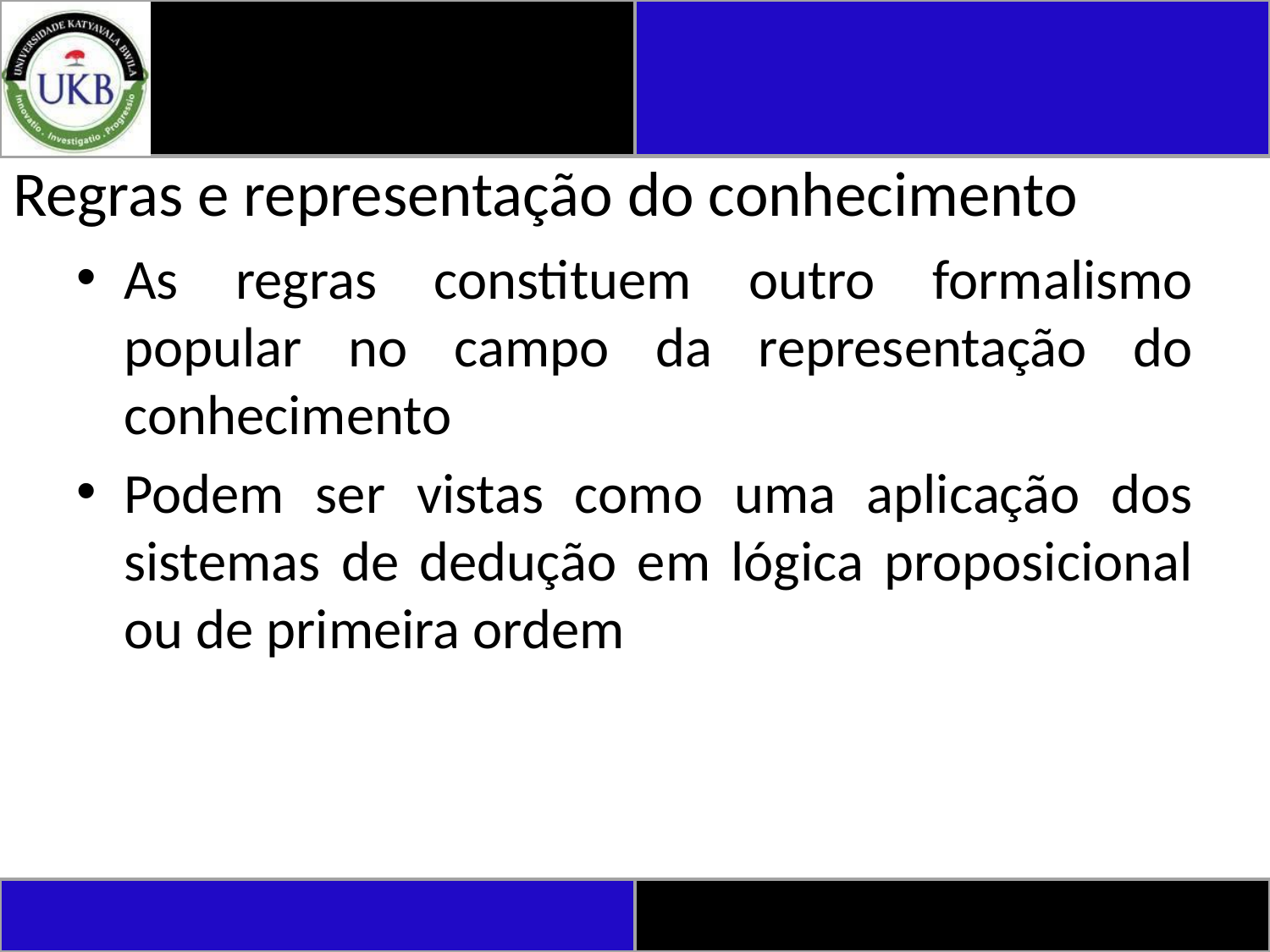

# Regras e representação do conhecimento
As regras constituem outro formalismo popular no campo da representação do conhecimento
Podem ser vistas como uma aplicação dos sistemas de dedução em lógica proposicional ou de primeira ordem